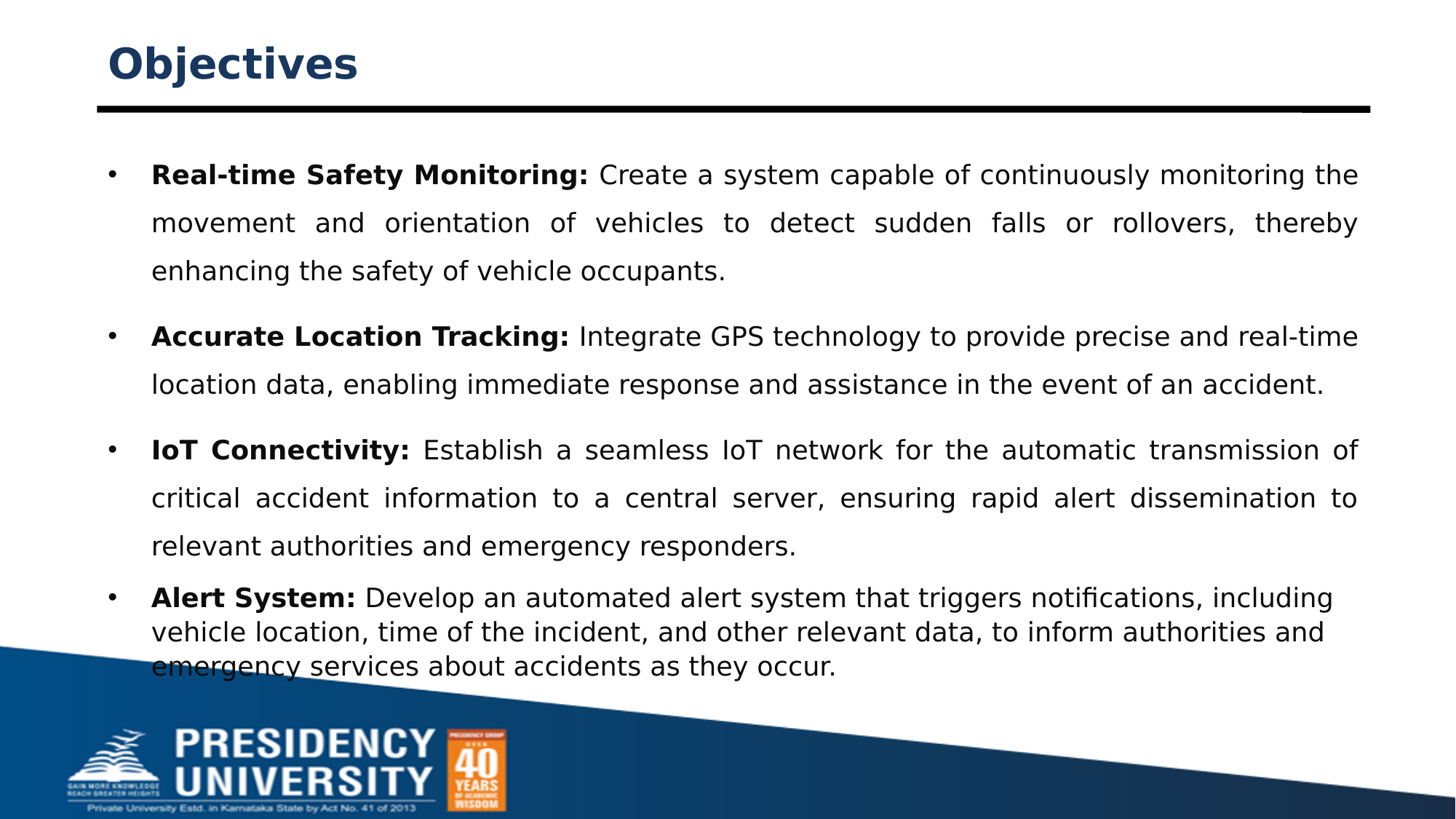

# Objectives
Real-time Safety Monitoring: Create a system capable of continuously monitoring the movement and orientation of vehicles to detect sudden falls or rollovers, thereby enhancing the safety of vehicle occupants.
Accurate Location Tracking: Integrate GPS technology to provide precise and real-time location data, enabling immediate response and assistance in the event of an accident.
IoT Connectivity: Establish a seamless IoT network for the automatic transmission of critical accident information to a central server, ensuring rapid alert dissemination to relevant authorities and emergency responders.
Alert System: Develop an automated alert system that triggers notifications, including vehicle location, time of the incident, and other relevant data, to inform authorities and emergency services about accidents as they occur.